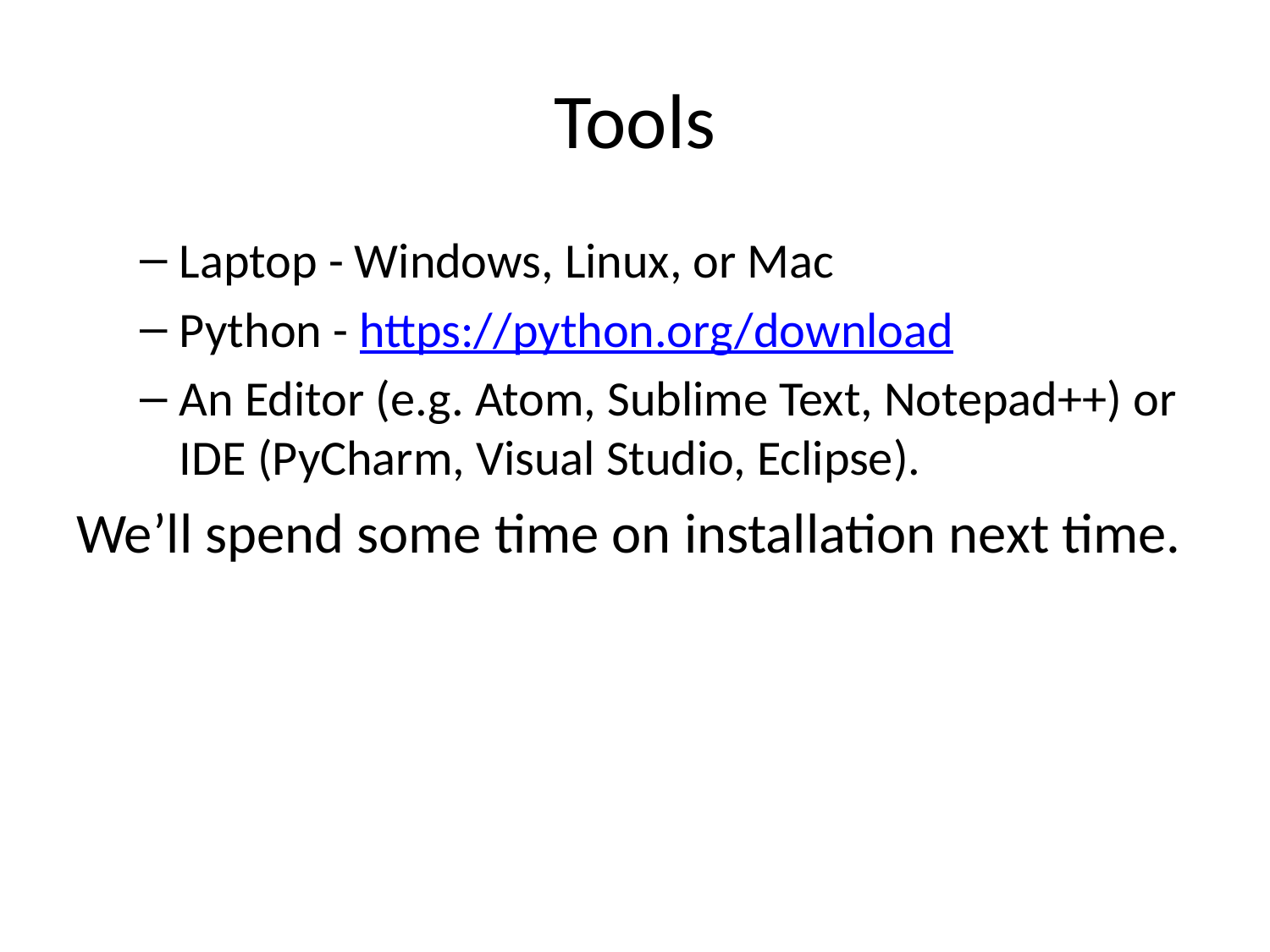

# Tools
Laptop - Windows, Linux, or Mac
Python - https://python.org/download
An Editor (e.g. Atom, Sublime Text, Notepad++) or IDE (PyCharm, Visual Studio, Eclipse).
We’ll spend some time on installation next time.